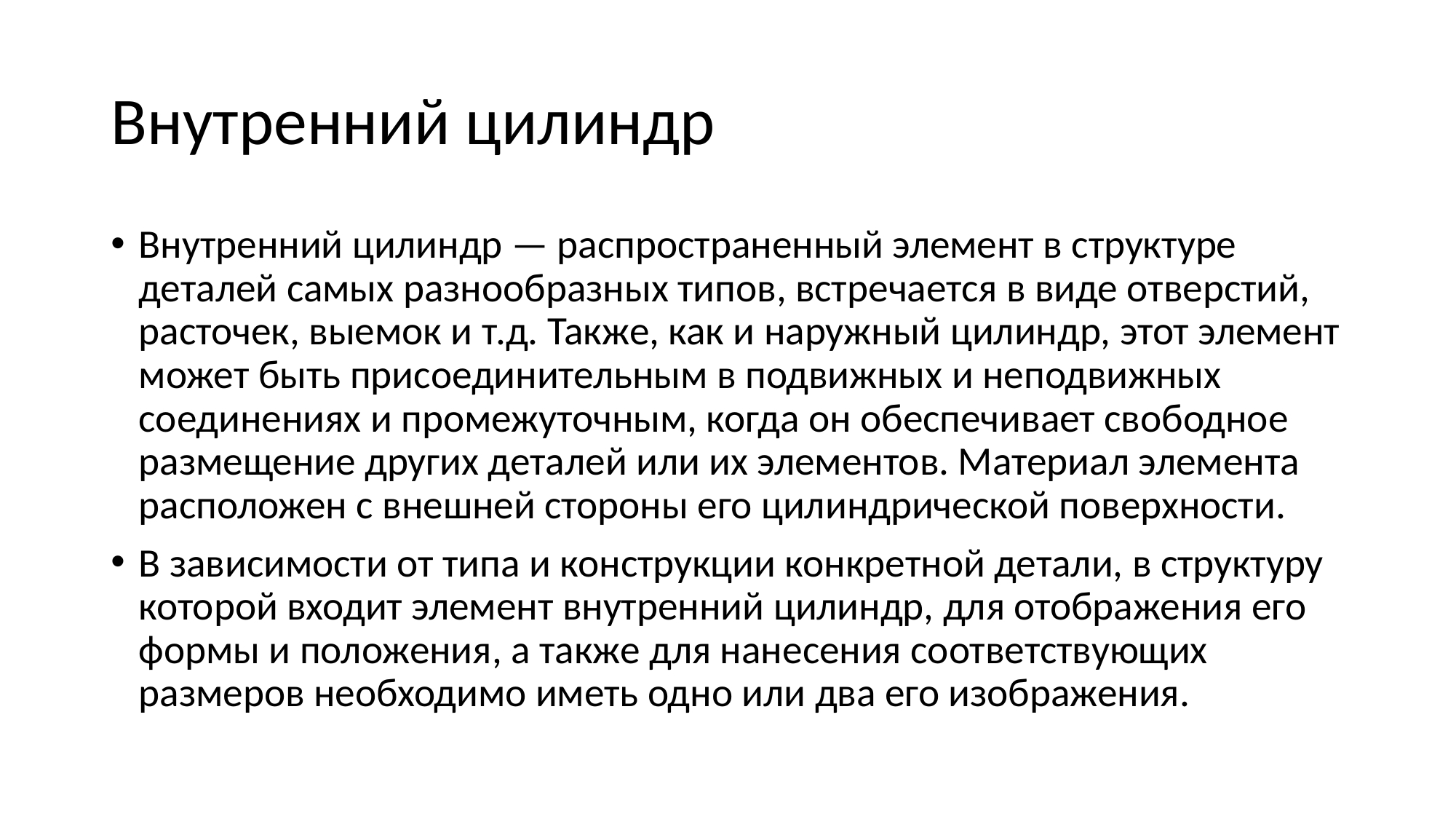

# Внутренний цилиндр
Внутренний цилиндр — распространенный элемент в структуре деталей самых разнообразных типов, встречается в виде отверстий, расточек, выемок и т.д. Также, как и наружный цилиндр, этот элемент может быть присоединительным в подвижных и неподвижных соединениях и промежуточным, когда он обеспечивает свободное размещение других деталей или их элементов. Материал элемента расположен с внешней стороны его цилиндрической поверхности.
В зависимости от типа и конструкции конкретной детали, в структуру которой входит элемент внутренний цилиндр, для отображения его формы и положения, а также для нанесения соответствующих размеров необходимо иметь одно или два его изображения.